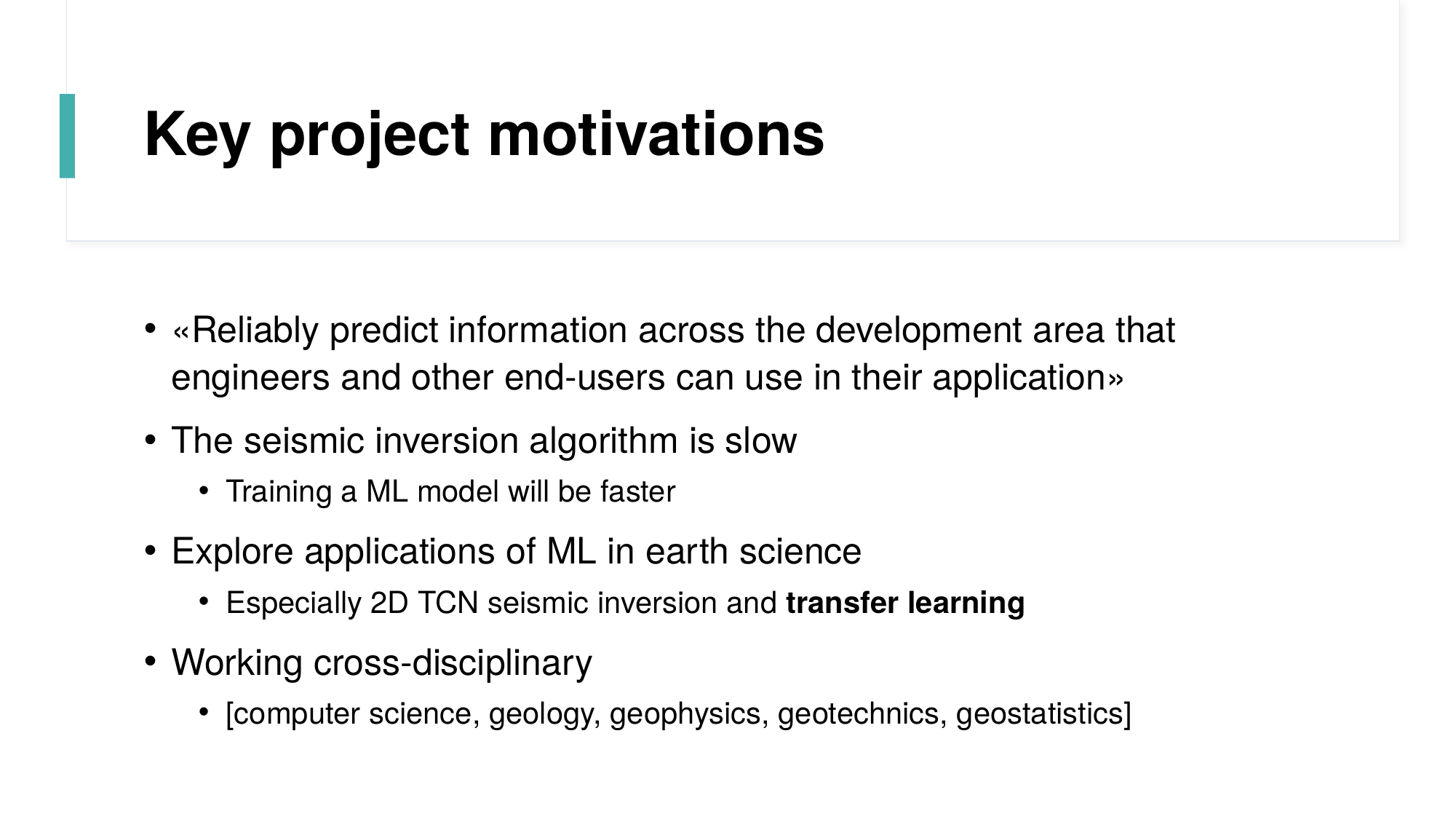

# Key project motivations
«Reliably predict information across the development area that engineers and other end-users can use in their application»
The seismic inversion algorithm is slow
Training a ML model will be faster
Explore applications of ML in earth science
Especially 2D TCN seismic inversion and transfer learning
Working cross-disciplinary
[computer science, geology, geophysics, geotechnics, geostatistics]